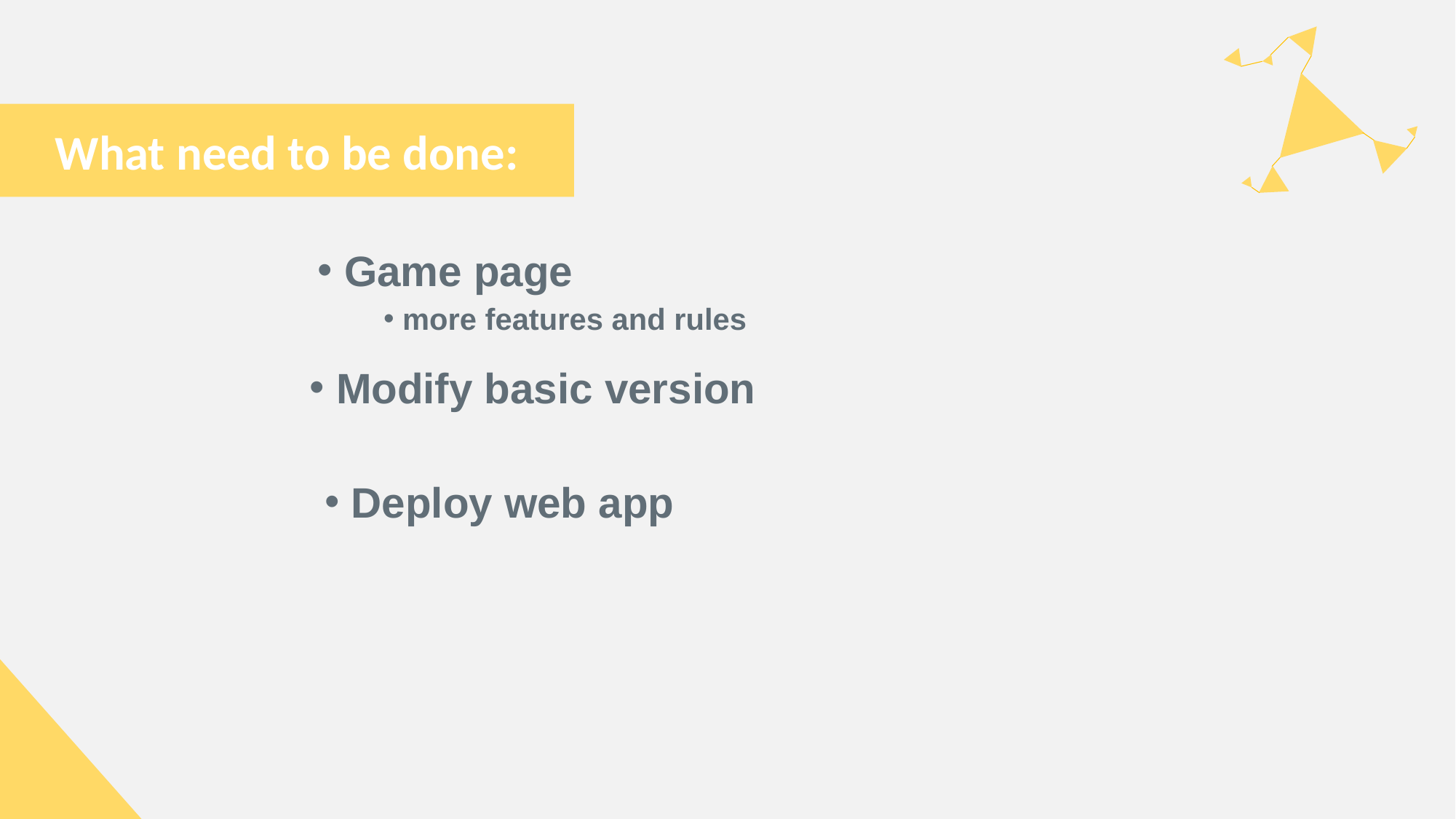

What need to be done:
 Game page
 more features and rules
 Modify basic version
 Deploy web app